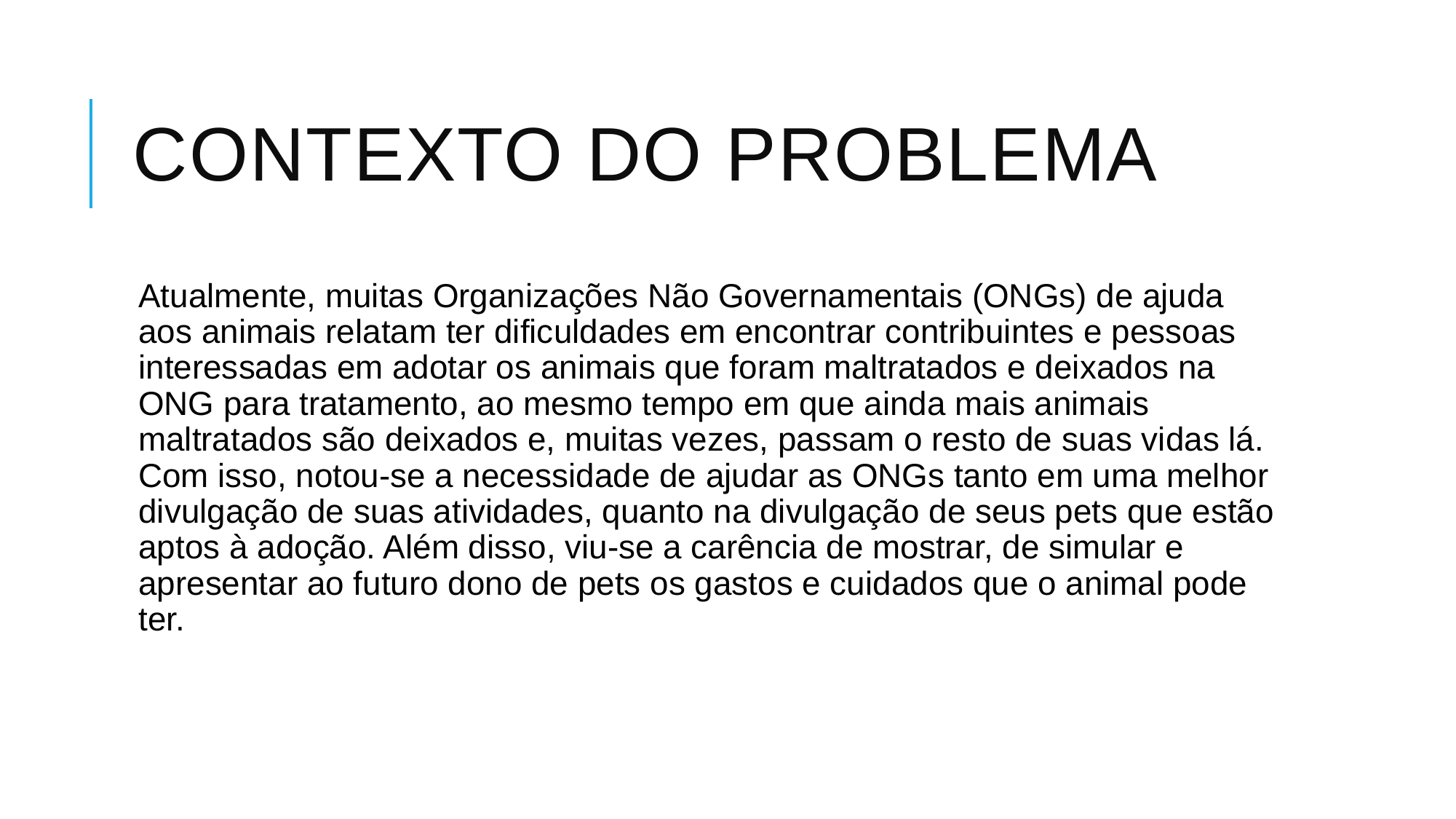

# Contexto DO Problema
Atualmente, muitas Organizações Não Governamentais (ONGs) de ajuda aos animais relatam ter dificuldades em encontrar contribuintes e pessoas interessadas em adotar os animais que foram maltratados e deixados na ONG para tratamento, ao mesmo tempo em que ainda mais animais maltratados são deixados e, muitas vezes, passam o resto de suas vidas lá. Com isso, notou-se a necessidade de ajudar as ONGs tanto em uma melhor divulgação de suas atividades, quanto na divulgação de seus pets que estão aptos à adoção. Além disso, viu-se a carência de mostrar, de simular e apresentar ao futuro dono de pets os gastos e cuidados que o animal pode ter.